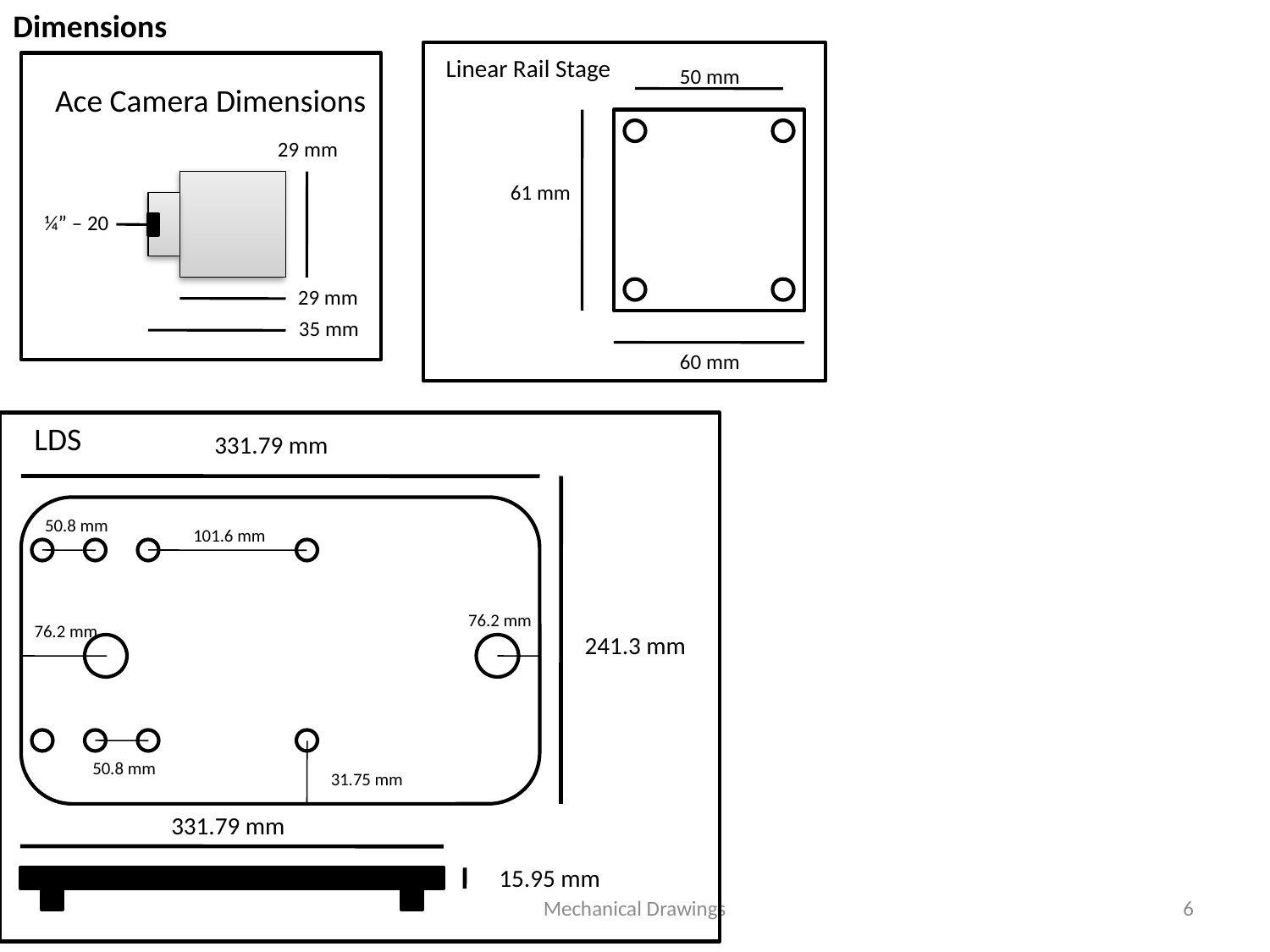

Dimensions

Linear Rail Stage
50 mm

61 mm

60 mm

Ace Camera Dimensions
29 mm

¼” – 20

29 mm
35 mm

LDS
331.79 mm

50.8 mm
101.6 mm

76.2 mm
76.2 mm
241.3 mm

50.8 mm
31.75 mm
331.79 mm
15.95 mm

Mechanical Drawings
6